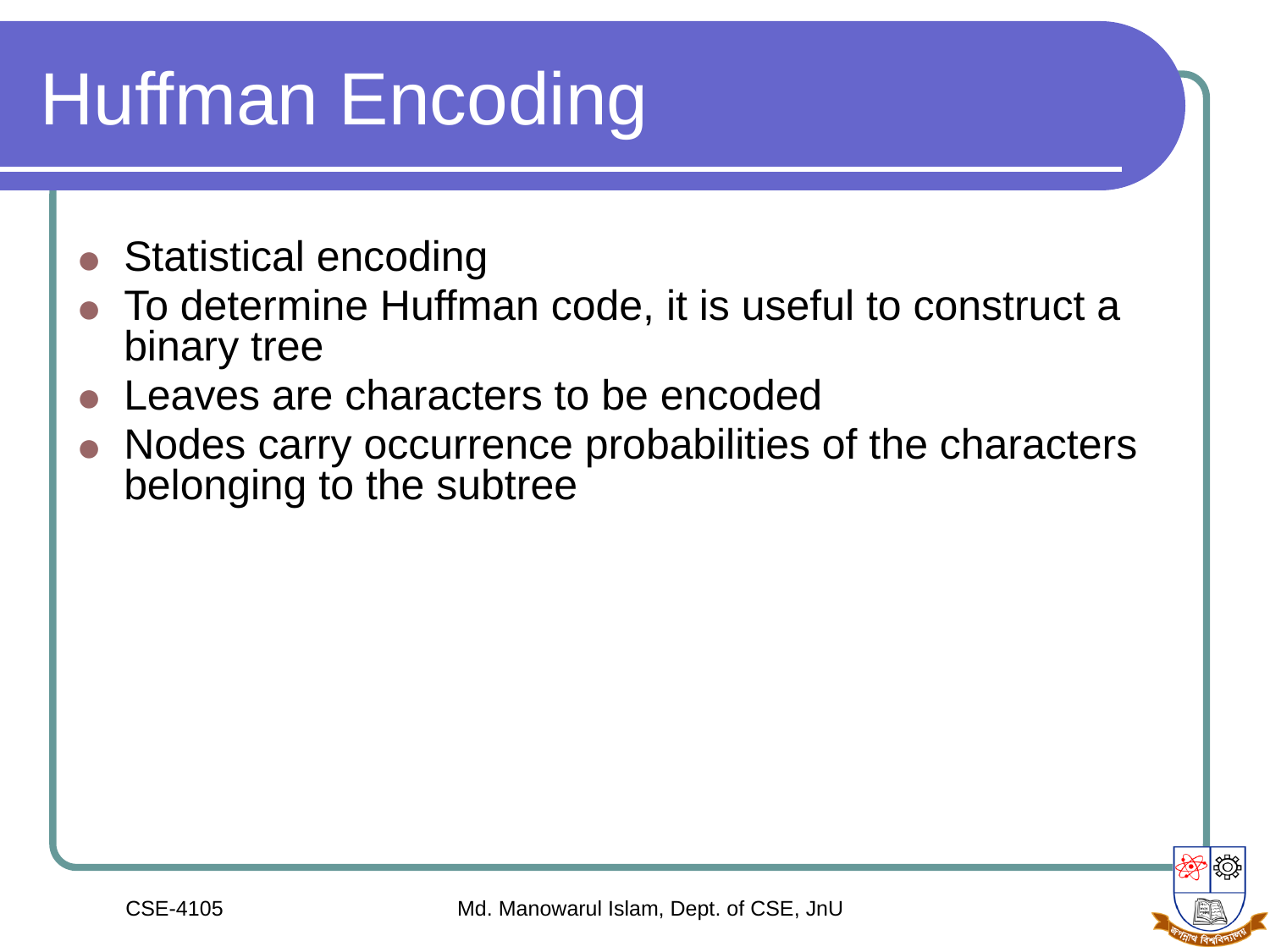

# Huffman Encoding
Statistical encoding
To determine Huffman code, it is useful to construct a binary tree
Leaves are characters to be encoded
Nodes carry occurrence probabilities of the characters belonging to the subtree